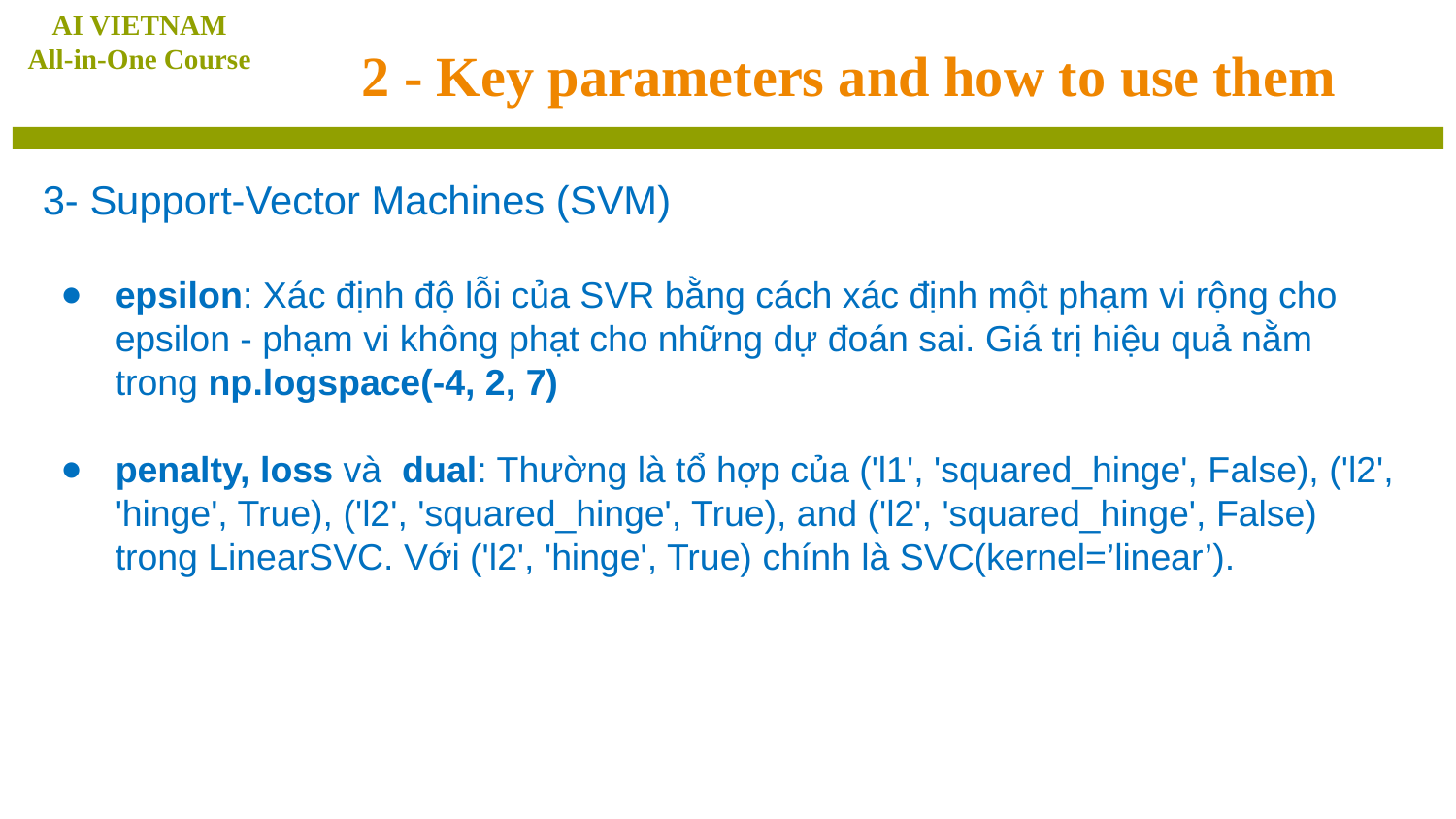

AI VIETNAM
All-in-One Course
# 2 - Key parameters and how to use them

3- Support-Vector Machines (SVM)

epsilon: Xác định độ lỗi của SVR bằng cách xác định một phạm vi rộng cho epsilon - phạm vi không phạt cho những dự đoán sai. Giá trị hiệu quả nằm trong np.logspace(-4, 2, 7)

penalty, loss và  dual: Thường là tổ hợp của ('l1', 'squared_hinge', False), ('l2', 'hinge', True), ('l2', 'squared_hinge', True), and ('l2', 'squared_hinge', False) trong LinearSVC. Với ('l2', 'hinge', True) chính là SVC(kernel=’linear’).